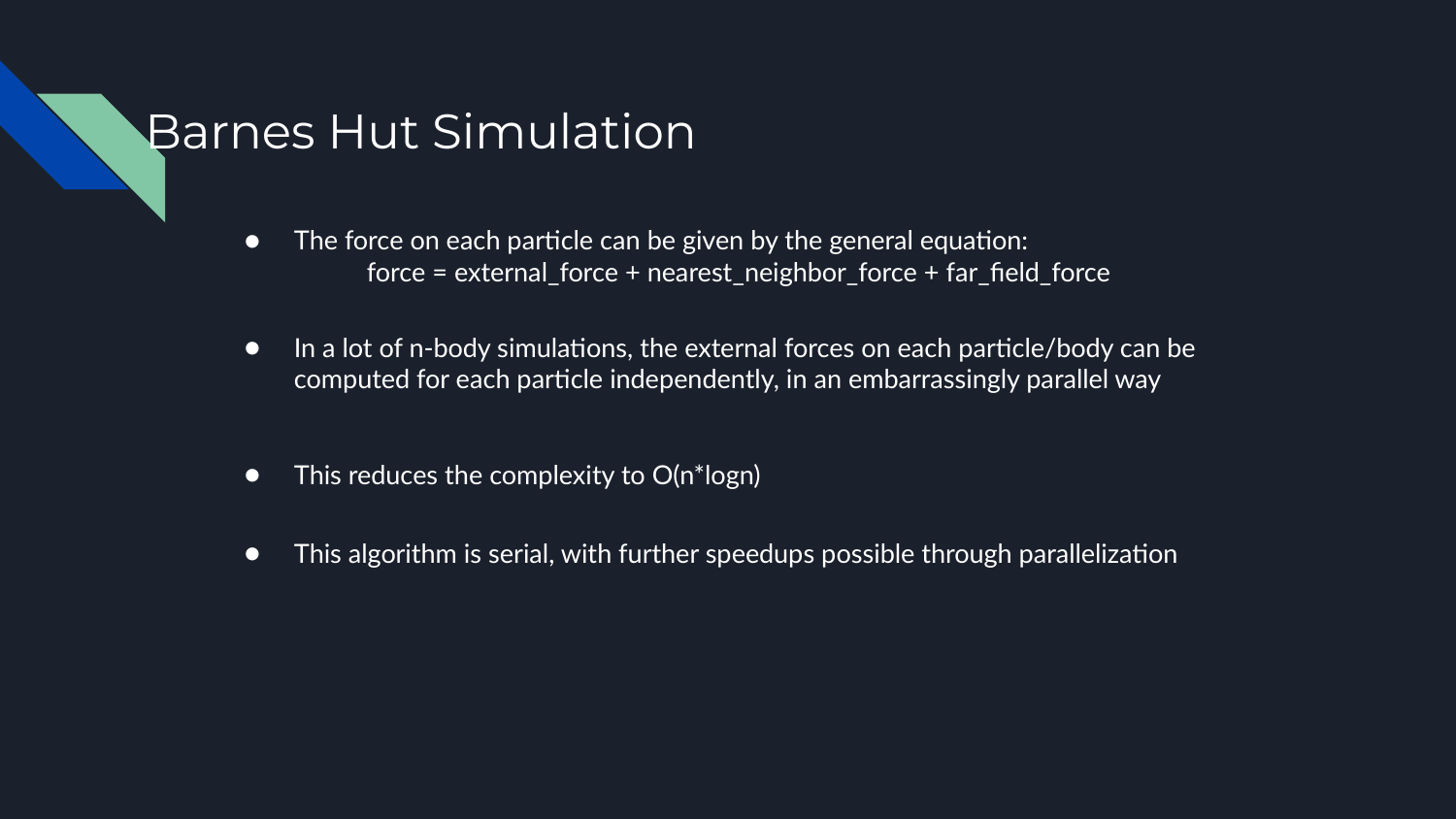

# Barnes Hut Simulation

The force on each particle can be given by the general equation:
force = external_force + nearest_neighbor_force + far_field_force
In a lot of n-body simulations, the external forces on each particle/body can be computed for each particle independently, in an embarrassingly parallel way

This reduces the complexity to O(n*logn)

This algorithm is serial, with further speedups possible through parallelization